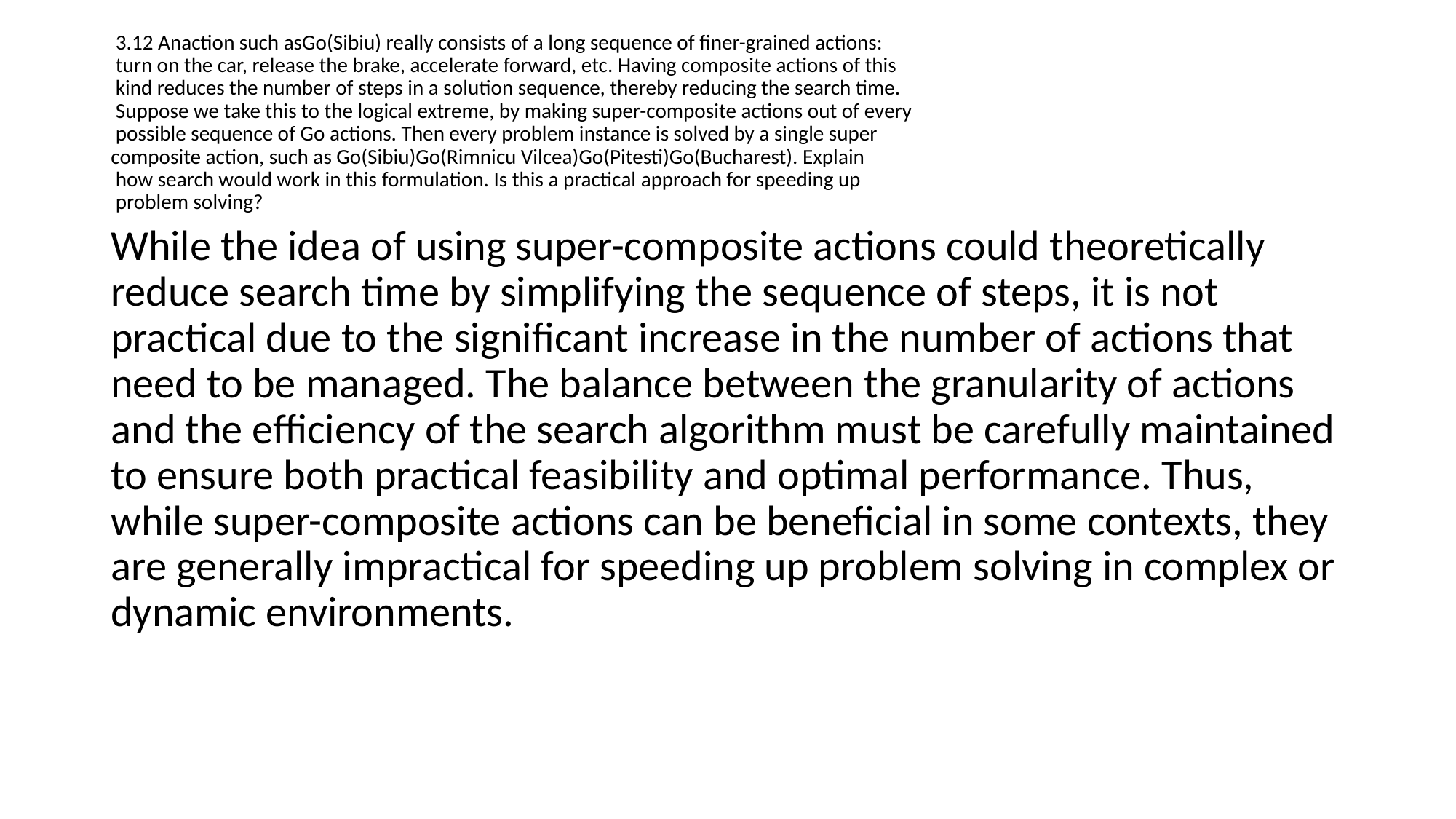

# 3.12 Anaction such asGo(Sibiu) really consists of a long sequence of finer-grained actions: turn on the car, release the brake, accelerate forward, etc. Having composite actions of this kind reduces the number of steps in a solution sequence, thereby reducing the search time. Suppose we take this to the logical extreme, by making super-composite actions out of every possible sequence of Go actions. Then every problem instance is solved by a single super composite action, such as Go(Sibiu)Go(Rimnicu Vilcea)Go(Pitesti)Go(Bucharest). Explain how search would work in this formulation. Is this a practical approach for speeding up problem solving?
While the idea of using super-composite actions could theoretically reduce search time by simplifying the sequence of steps, it is not practical due to the significant increase in the number of actions that need to be managed. The balance between the granularity of actions and the efficiency of the search algorithm must be carefully maintained to ensure both practical feasibility and optimal performance. Thus, while super-composite actions can be beneficial in some contexts, they are generally impractical for speeding up problem solving in complex or dynamic environments.